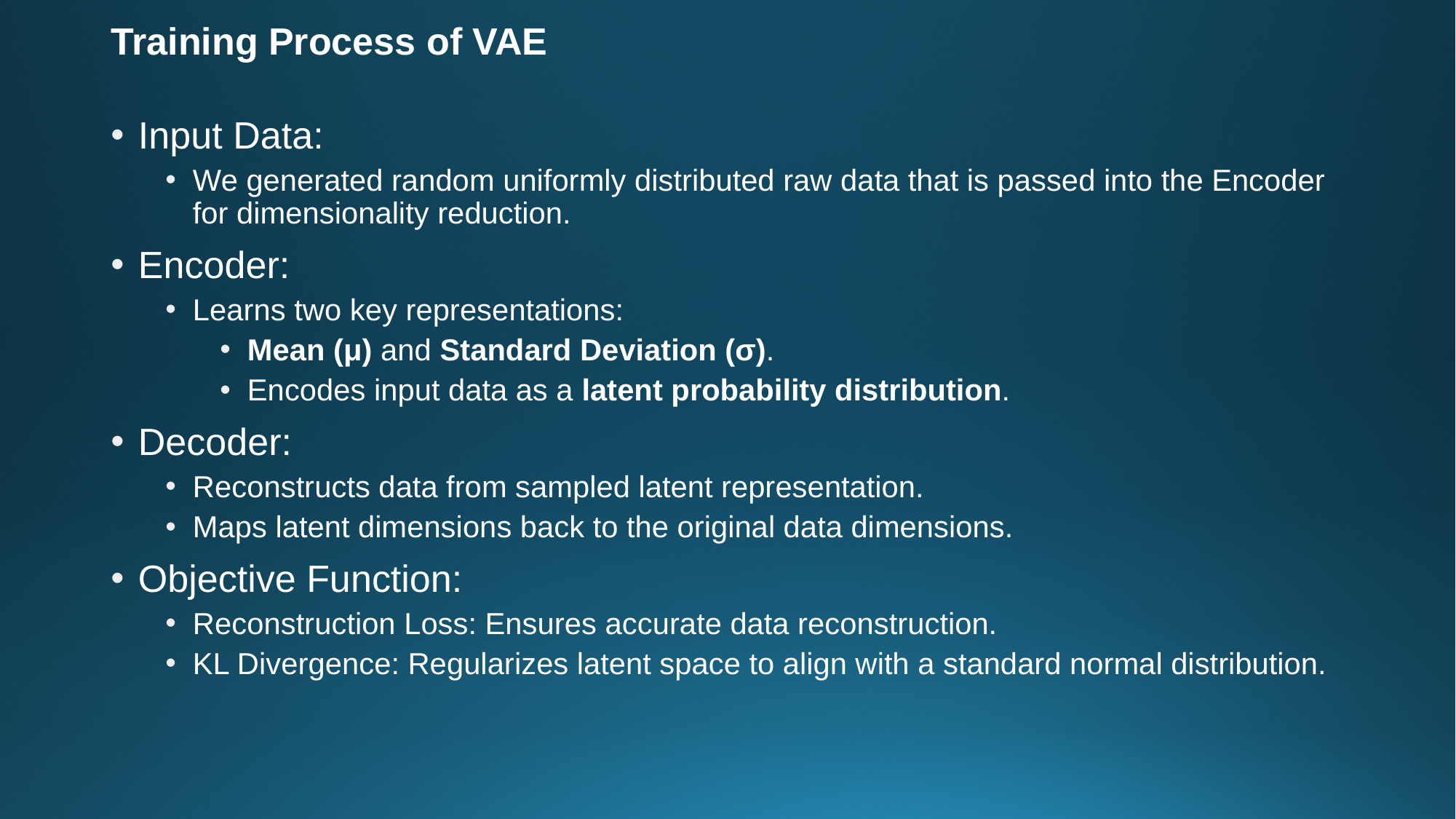

# Training Process of VAE
Input Data:
We generated random uniformly distributed raw data that is passed into the Encoder for dimensionality reduction.
Encoder:
Learns two key representations:
Mean (μ) and Standard Deviation (σ).
Encodes input data as a latent probability distribution.
Decoder:
Reconstructs data from sampled latent representation.
Maps latent dimensions back to the original data dimensions.
Objective Function:
Reconstruction Loss: Ensures accurate data reconstruction.
KL Divergence: Regularizes latent space to align with a standard normal distribution.